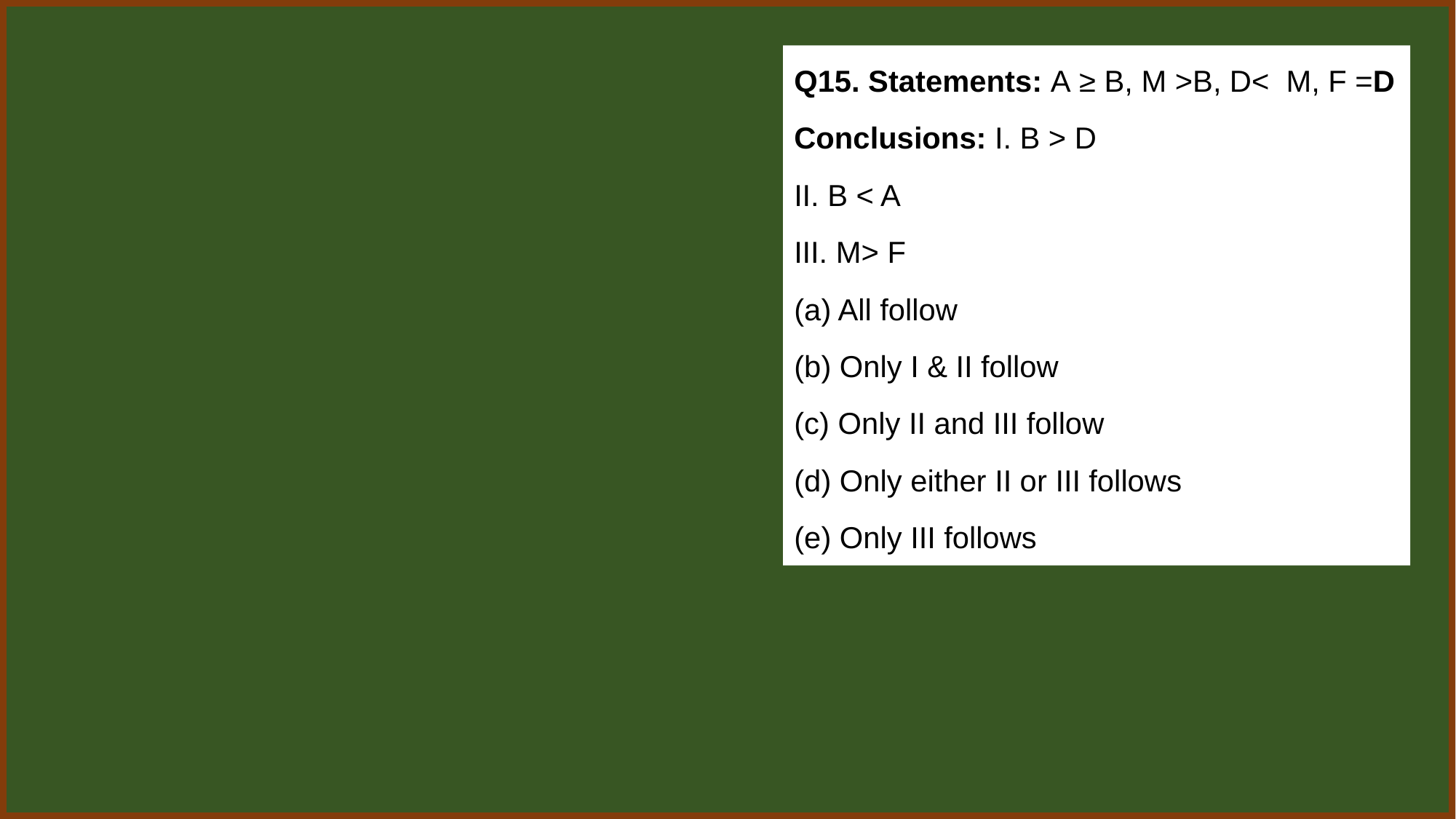

Q15. Statements: A ≥ B, M >B, D<  M, F =D
Conclusions: I. B > D
II. B < A
III. M> F
(a) All follow
(b) Only I & II follow
(c) Only II and III follow
(d) Only either II or III follows
(e) Only III follows